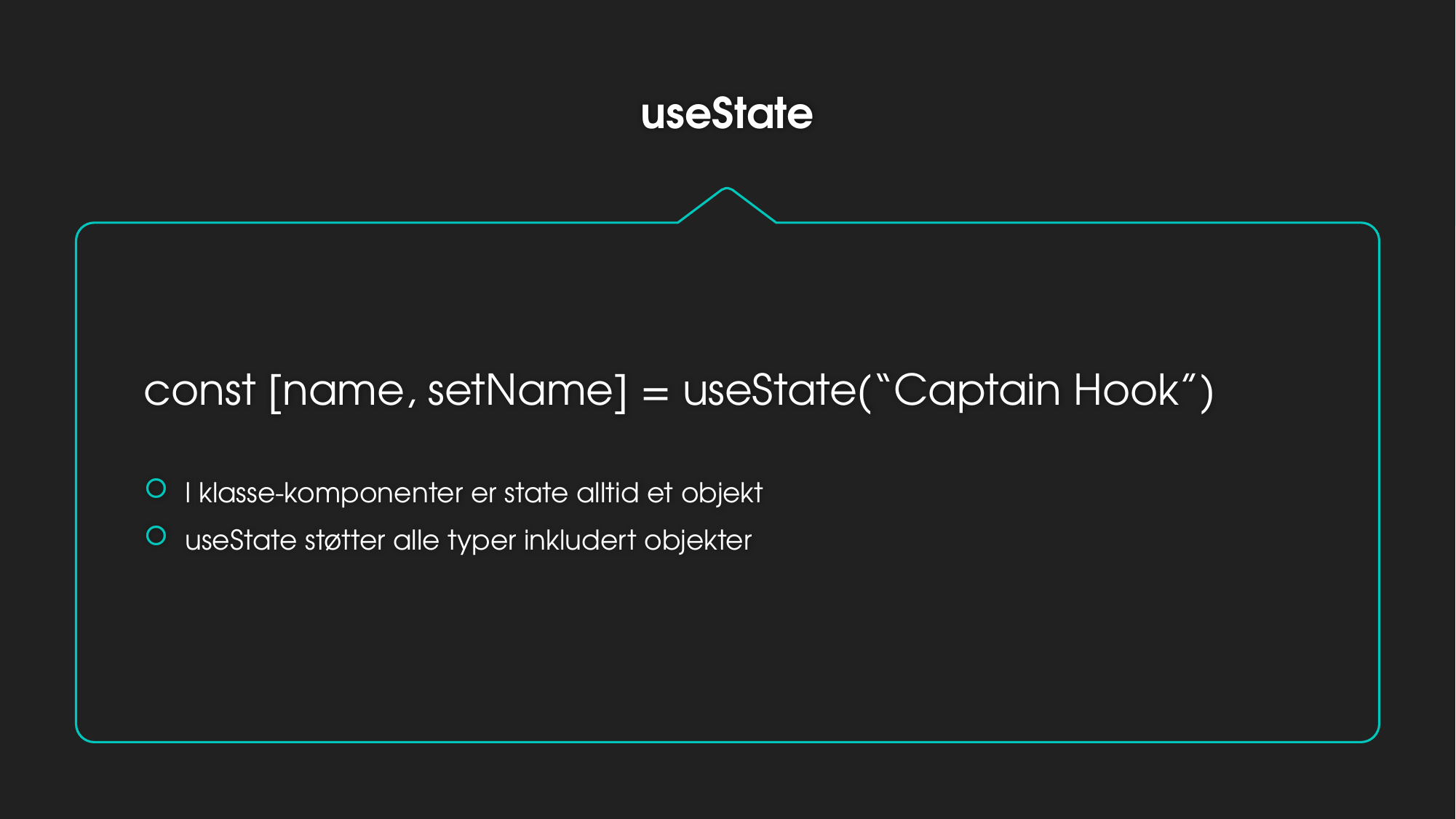

# useState

const [name, setName] = useState(“Captain Hook”)

I klasse-komponenter er state alltid et objekt
useState støtter alle typer inkludert objekter